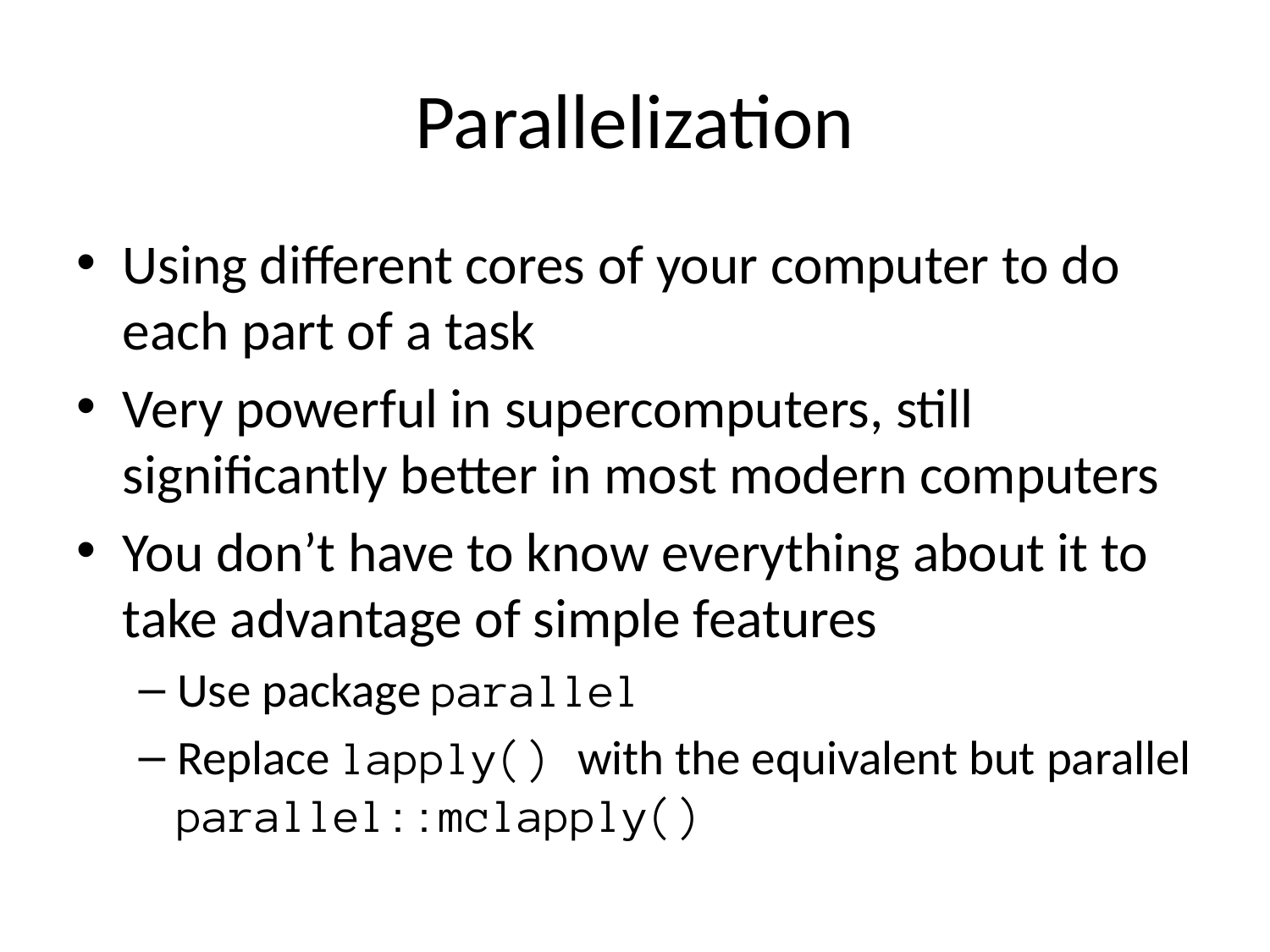

# Parallelization
Using different cores of your computer to do each part of a task
Very powerful in supercomputers, still significantly better in most modern computers
You don’t have to know everything about it to take advantage of simple features
Use package parallel
Replace lapply() with the equivalent but parallel parallel::mclapply()